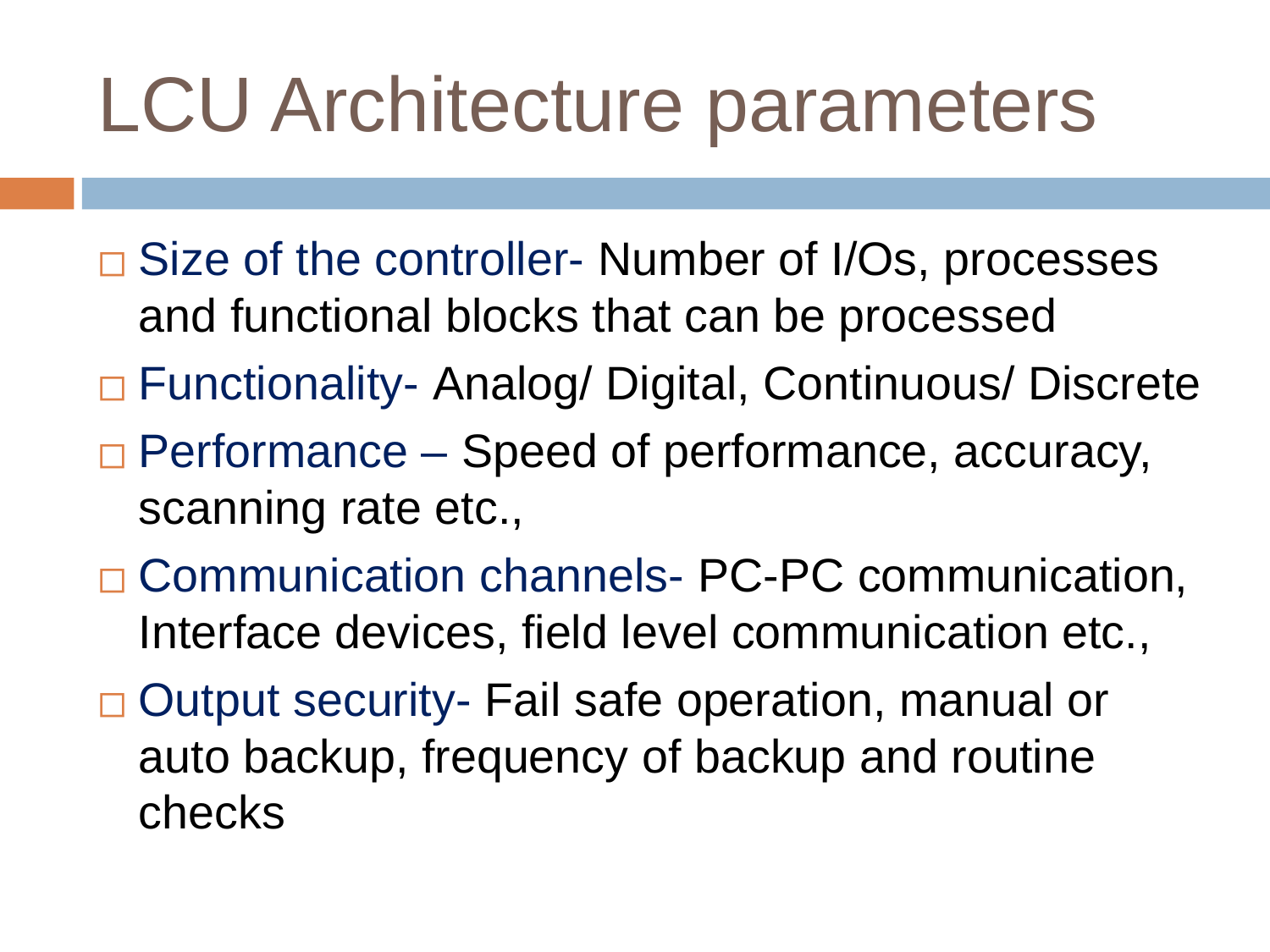

# LCU Architecture parameters
Size of the controller- Number of I/Os, processes and functional blocks that can be processed
Functionality- Analog/ Digital, Continuous/ Discrete
Performance – Speed of performance, accuracy, scanning rate etc.,
Communication channels- PC-PC communication, Interface devices, field level communication etc.,
Output security- Fail safe operation, manual or auto backup, frequency of backup and routine checks